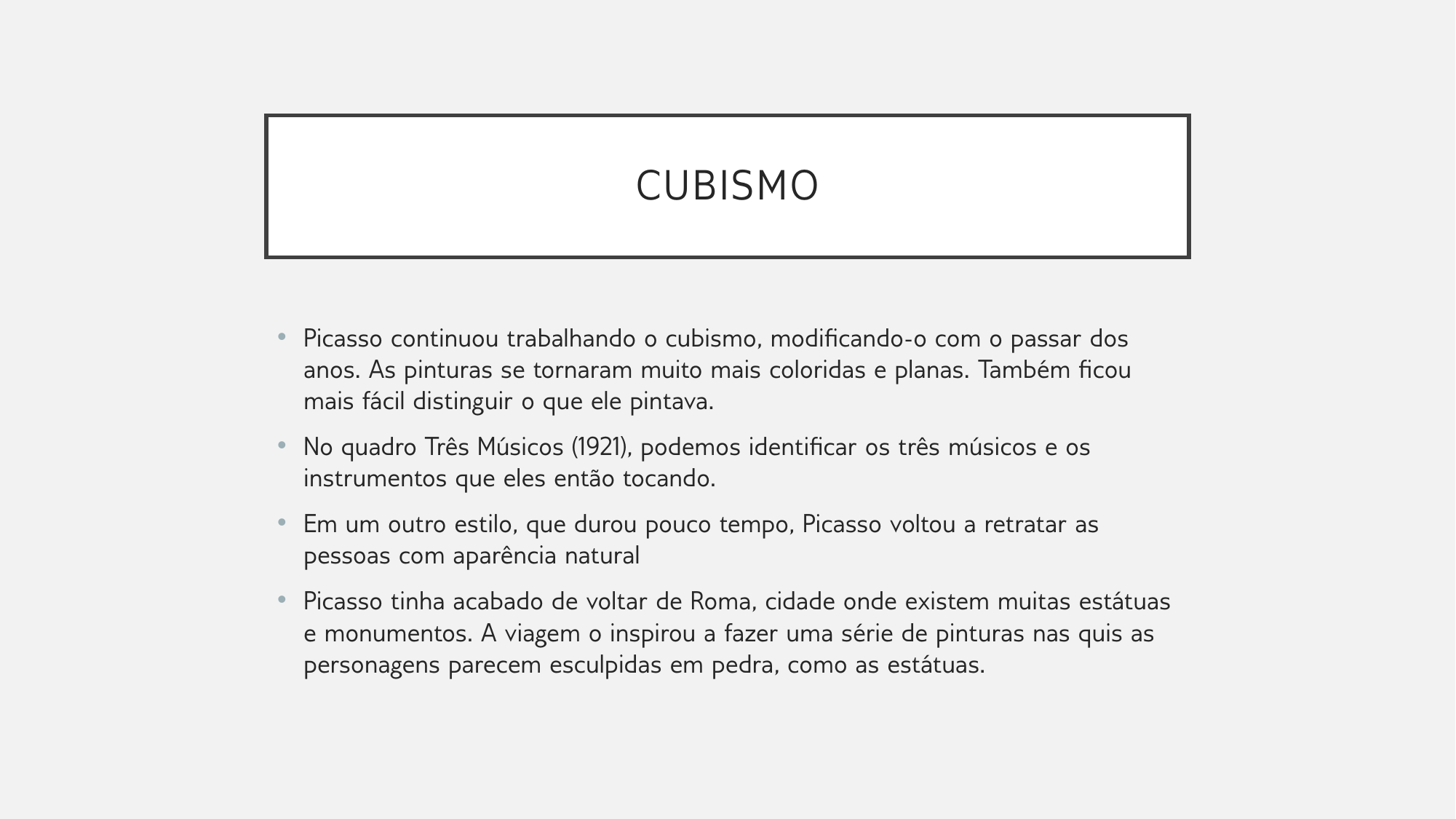

# Cubismo
Picasso continuou trabalhando o cubismo, modificando-o com o passar dos anos. As pinturas se tornaram muito mais coloridas e planas. Também ficou mais fácil distinguir o que ele pintava.
No quadro Três Músicos (1921), podemos identificar os três músicos e os instrumentos que eles então tocando.
Em um outro estilo, que durou pouco tempo, Picasso voltou a retratar as pessoas com aparência natural
Picasso tinha acabado de voltar de Roma, cidade onde existem muitas estátuas e monumentos. A viagem o inspirou a fazer uma série de pinturas nas quis as personagens parecem esculpidas em pedra, como as estátuas.